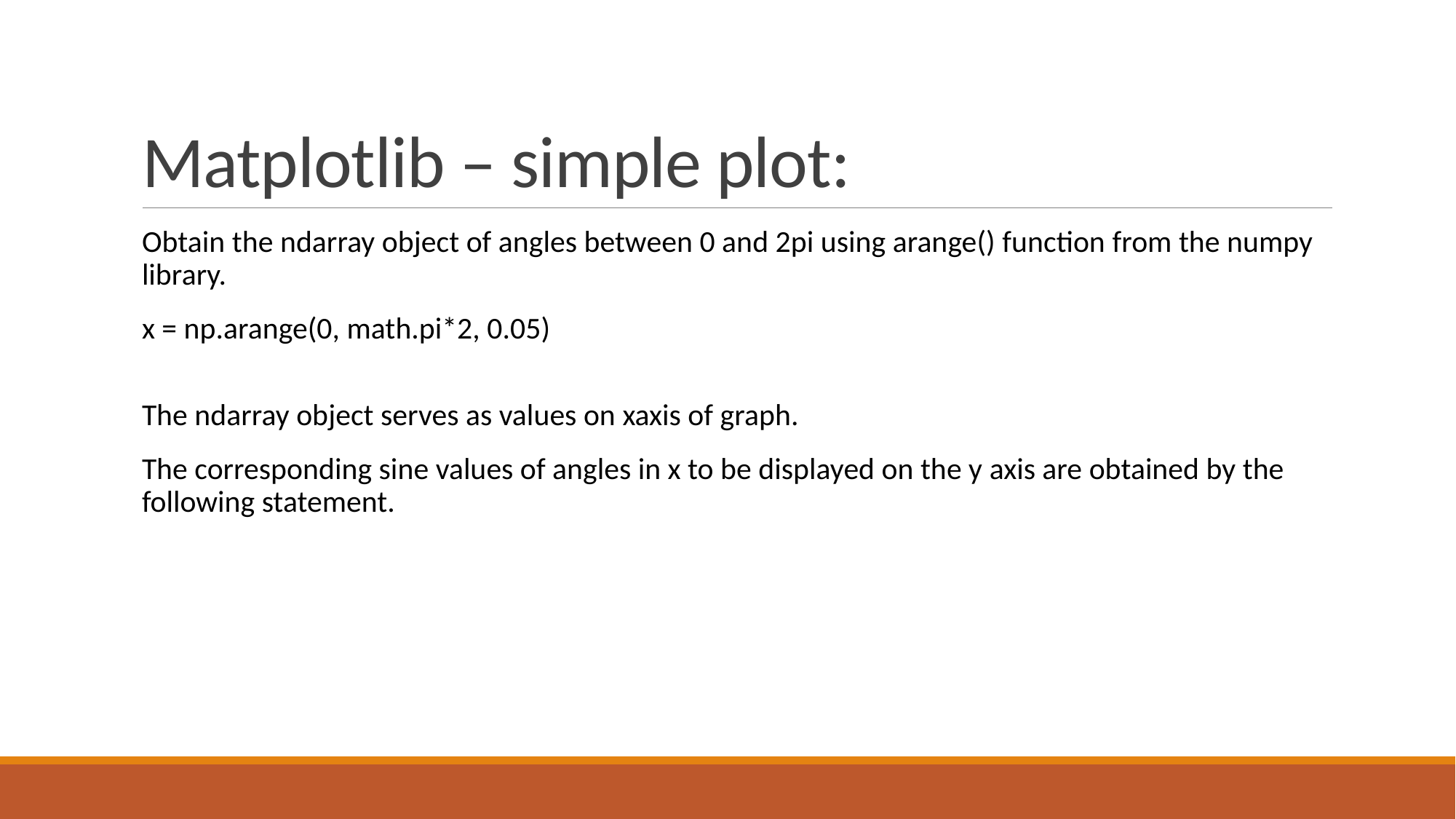

# Matplotlib – simple plot:
Obtain the ndarray object of angles between 0 and 2pi using arange() function from the numpy library.
x = np.arange(0, math.pi*2, 0.05)
The ndarray object serves as values on xaxis of graph.
The corresponding sine values of angles in x to be displayed on the y axis are obtained by the following statement.